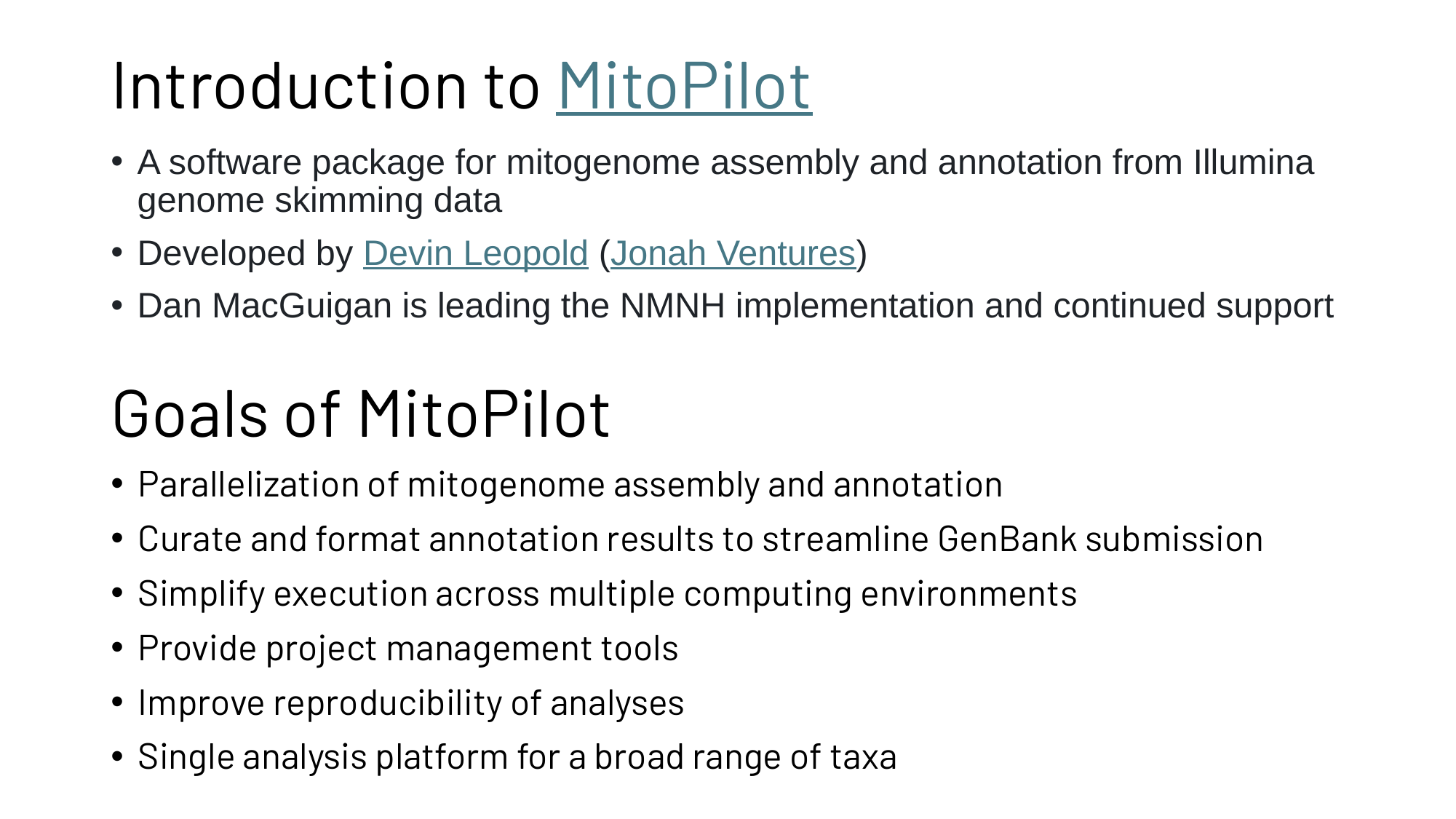

# Introduction to MitoPilot
A software package for mitogenome assembly and annotation from Illumina genome skimming data
Developed by Devin Leopold (Jonah Ventures)
Dan MacGuigan is leading the NMNH implementation and continued support
Goals of MitoPilot
Parallelization of mitogenome assembly and annotation
Curate and format annotation results to streamline GenBank submission
Simplify execution across multiple computing environments
Provide project management tools
Improve reproducibility of analyses
Single analysis platform for a broad range of taxa